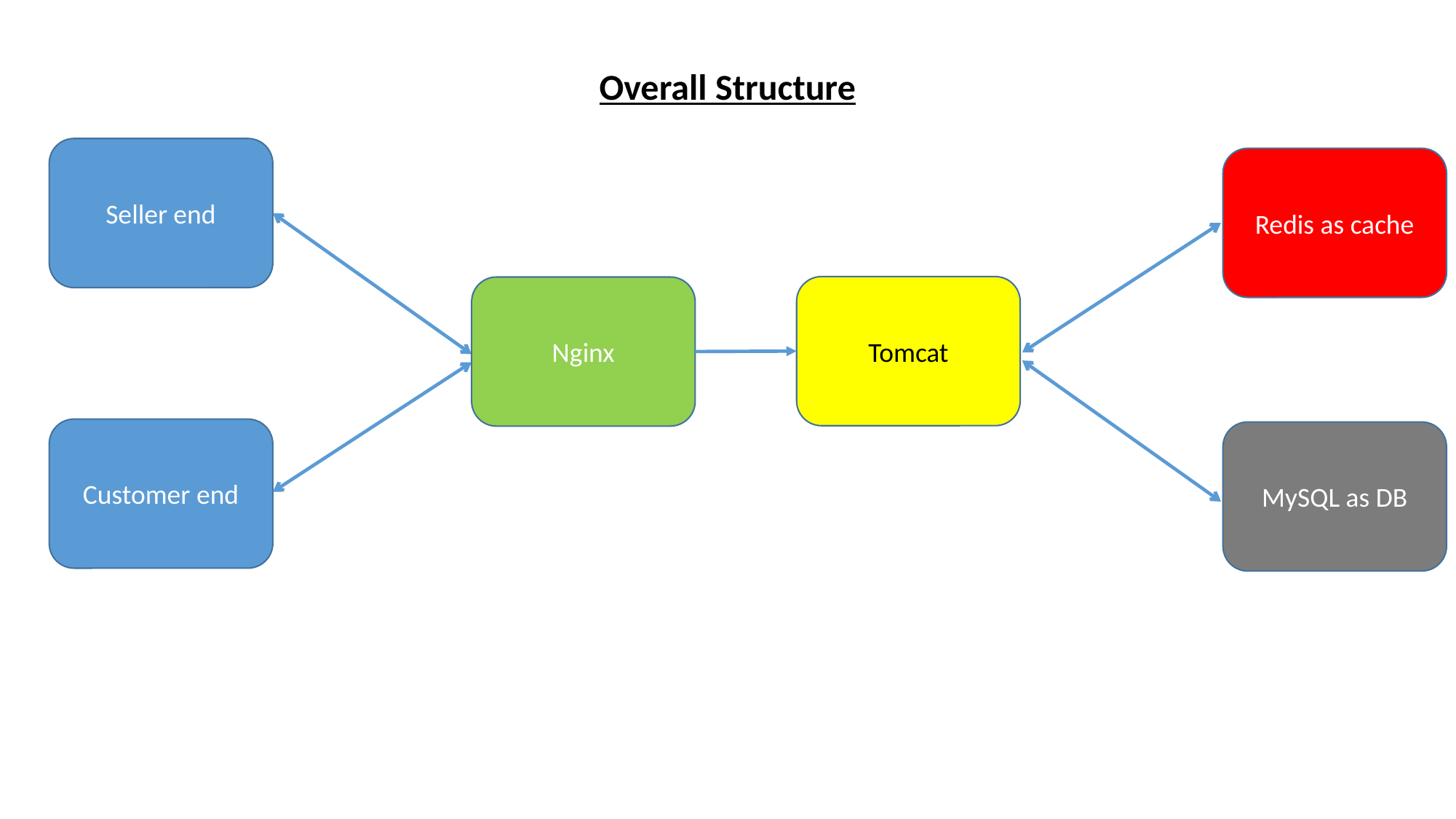

Overall Structure
Seller end
Tomcat
Nginx
Customer end
Redis as cache
MySQL as DB